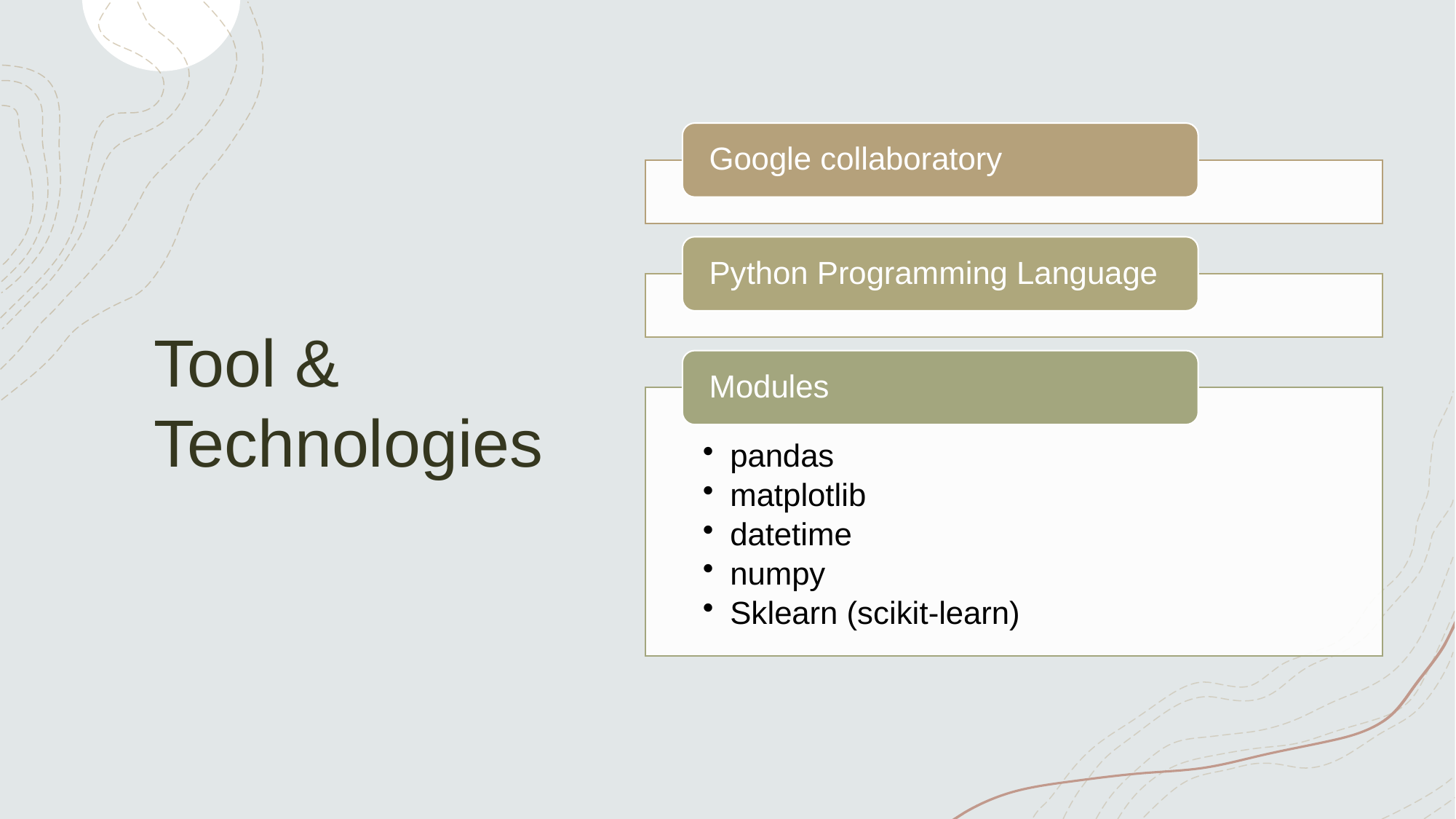

Google collaboratory
Python Programming Language
pandas
matplotlib
datetime
numpy
Sklearn (scikit-learn)
Modules
# Tool & Technologies